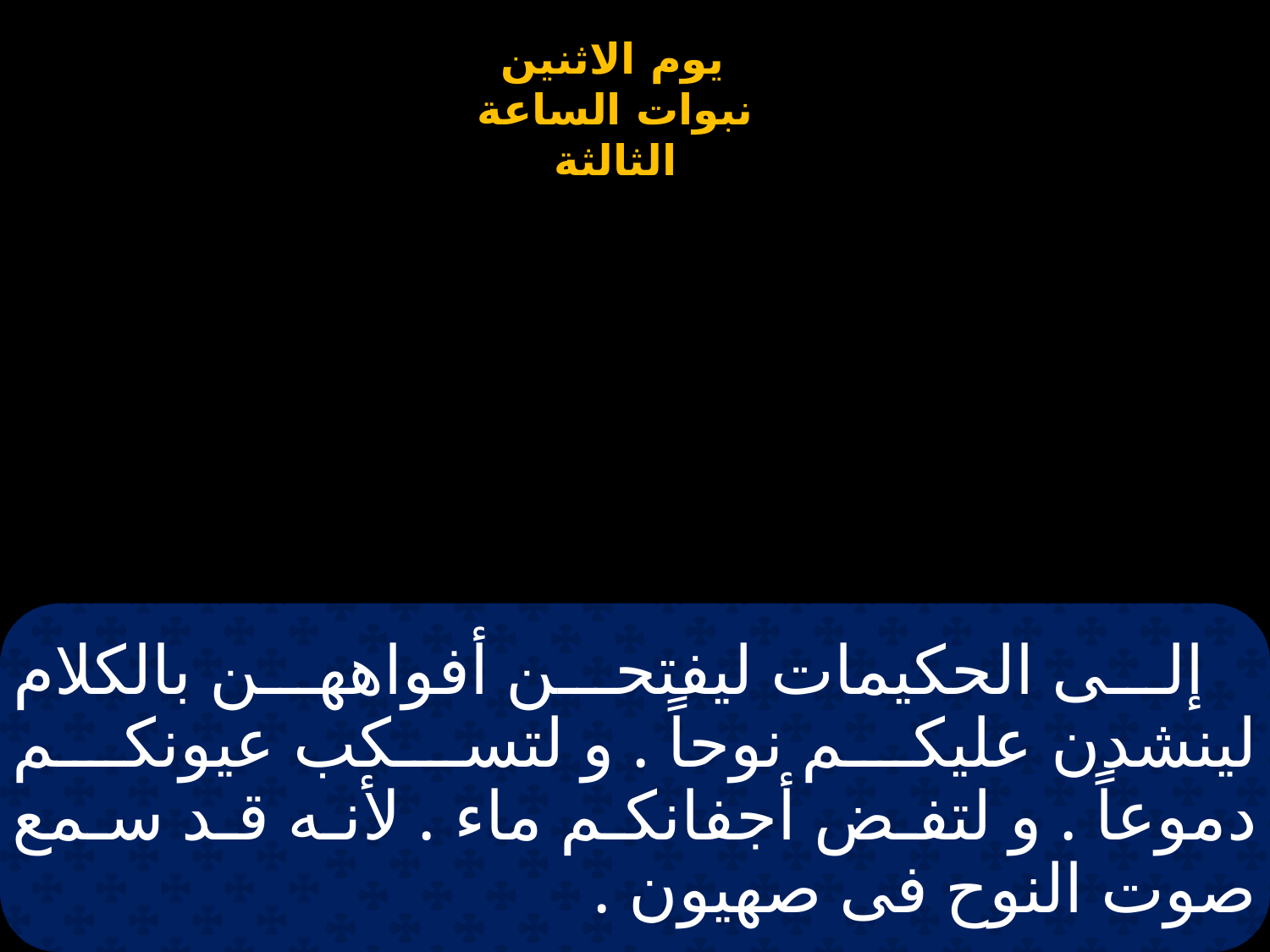

# إلى الحكيمات ليفتحن أفواههن بالكلام لينشدن عليكم نوحاً . و لتسكب عيونكم دموعاً . و لتفض أجفانكم ماء . لأنه قد سمع صوت النوح فى صهيون .